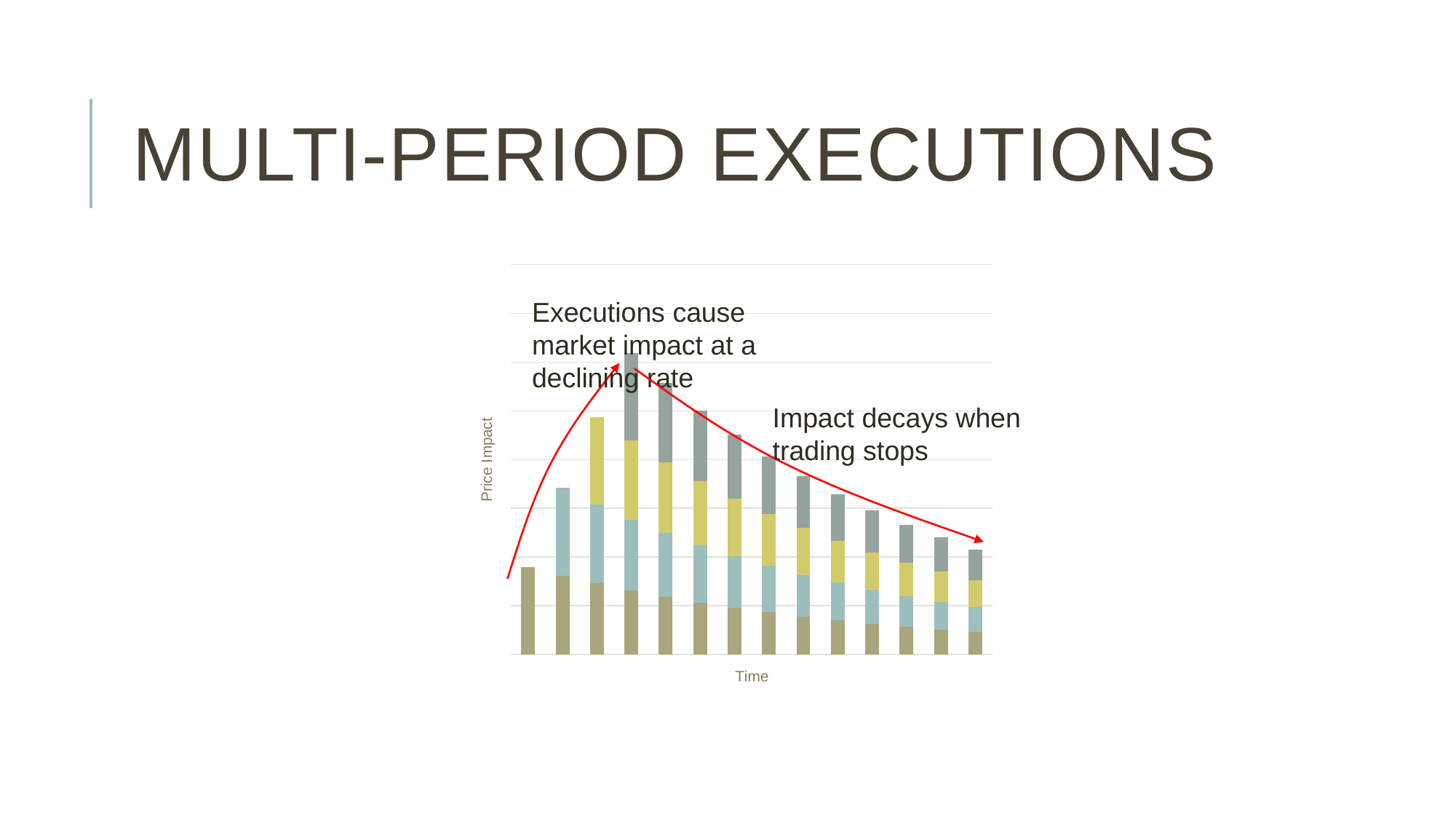

# Multi-period executions

### Chart

| Category |  |  |  |  |
|---|---|---|---|---|
Executions cause market impact at a declining rate

Impact decays when trading stops